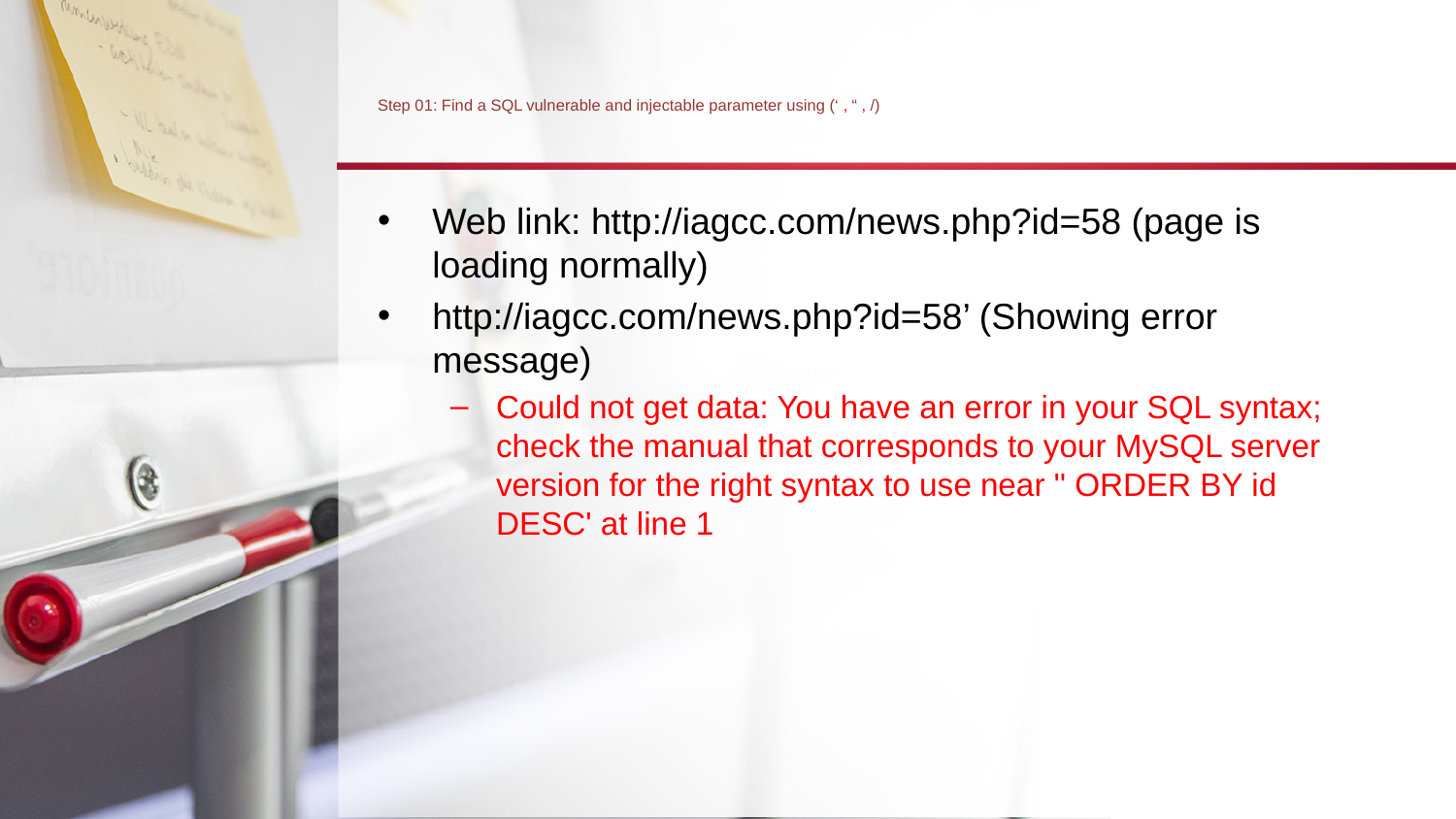

# Step 01: Find a SQL vulnerable and injectable parameter using (‘ , “ , /)
Web link: http://iagcc.com/news.php?id=58 (page is loading normally)
http://iagcc.com/news.php?id=58’ (Showing error message)
Could not get data: You have an error in your SQL syntax; check the manual that corresponds to your MySQL server version for the right syntax to use near '' ORDER BY id DESC' at line 1